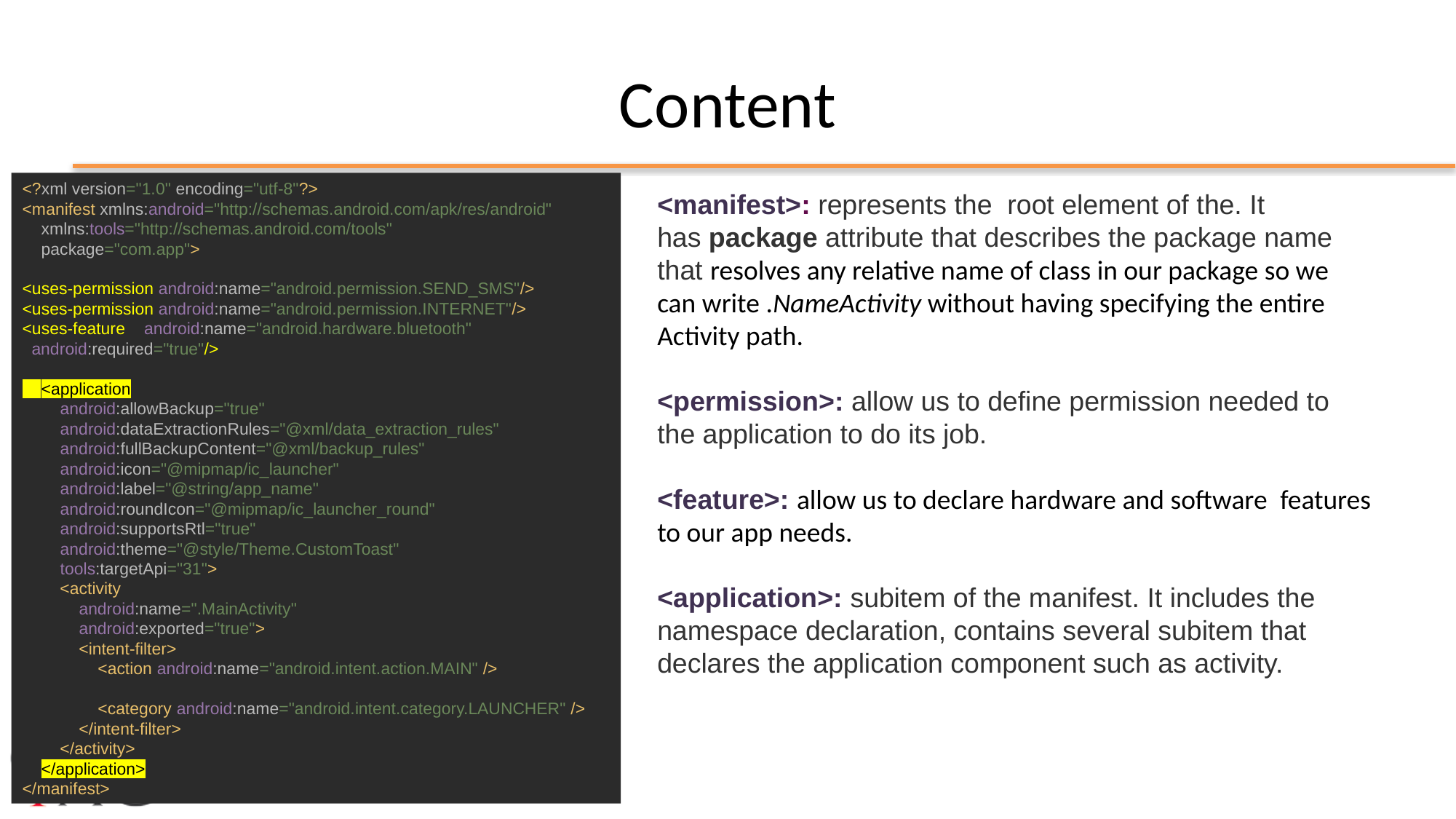

# Content
<?xml version="1.0" encoding="utf-8"?>
<manifest xmlns:android="http://schemas.android.com/apk/res/android"
    xmlns:tools="http://schemas.android.com/tools"
    package="com.app">
<uses-permission android:name="android.permission.SEND_SMS"/>
<uses-permission android:name="android.permission.INTERNET"/>
<uses-feature    android:name="android.hardware.bluetooth"
  android:required="true"/>
    <application
        android:allowBackup="true"
        android:dataExtractionRules="@xml/data_extraction_rules"
        android:fullBackupContent="@xml/backup_rules"
        android:icon="@mipmap/ic_launcher"
        android:label="@string/app_name"
        android:roundIcon="@mipmap/ic_launcher_round"
        android:supportsRtl="true"
        android:theme="@style/Theme.CustomToast"
        tools:targetApi="31">
        <activity
            android:name=".MainActivity"
            android:exported="true">
            <intent-filter>
                <action android:name="android.intent.action.MAIN" />
                <category android:name="android.intent.category.LAUNCHER" />
            </intent-filter>
        </activity>
    </application>
</manifest>
<manifest>: represents the  root element of the. It has package attribute that describes the package name that resolves any relative name of class in our package so we can write .NameActivity without having specifying the entire Activity path.

<permission>: allow us to define permission needed to the application to do its job.

<feature>: allow us to declare hardware and software  features to our app needs.

<application>: subitem of the manifest. It includes the namespace declaration, contains several subitem that declares the application component such as activity.